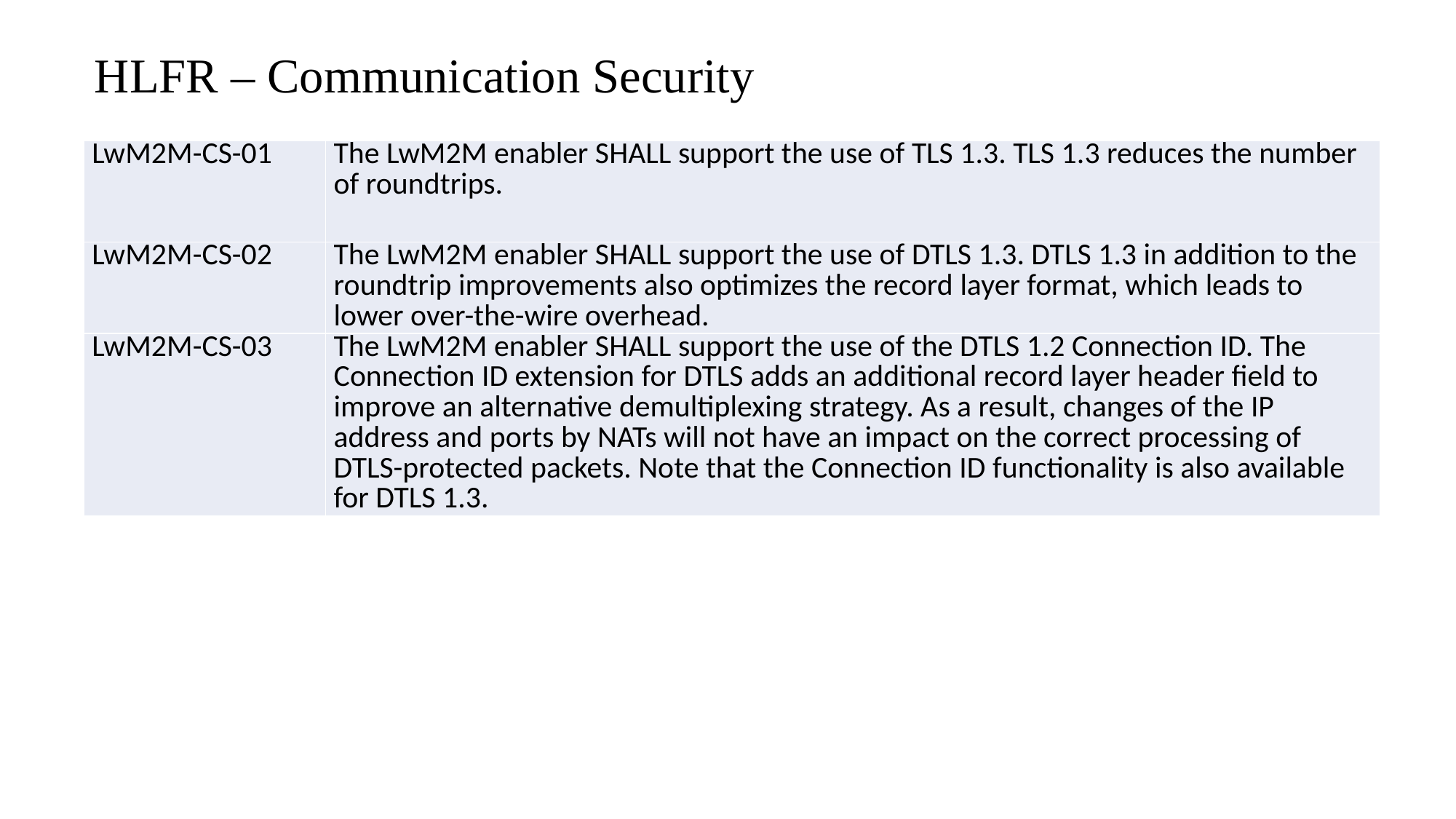

HLFR – Communication Security
| LwM2M-CS-01 | The LwM2M enabler SHALL support the use of TLS 1.3. TLS 1.3 reduces the number of roundtrips. |
| --- | --- |
| LwM2M-CS-02 | The LwM2M enabler SHALL support the use of DTLS 1.3. DTLS 1.3 in addition to the roundtrip improvements also optimizes the record layer format, which leads to lower over-the-wire overhead. |
| LwM2M-CS-03 | The LwM2M enabler SHALL support the use of the DTLS 1.2 Connection ID. The Connection ID extension for DTLS adds an additional record layer header field to improve an alternative demultiplexing strategy. As a result, changes of the IP address and ports by NATs will not have an impact on the correct processing of DTLS-protected packets. Note that the Connection ID functionality is also available for DTLS 1.3. |